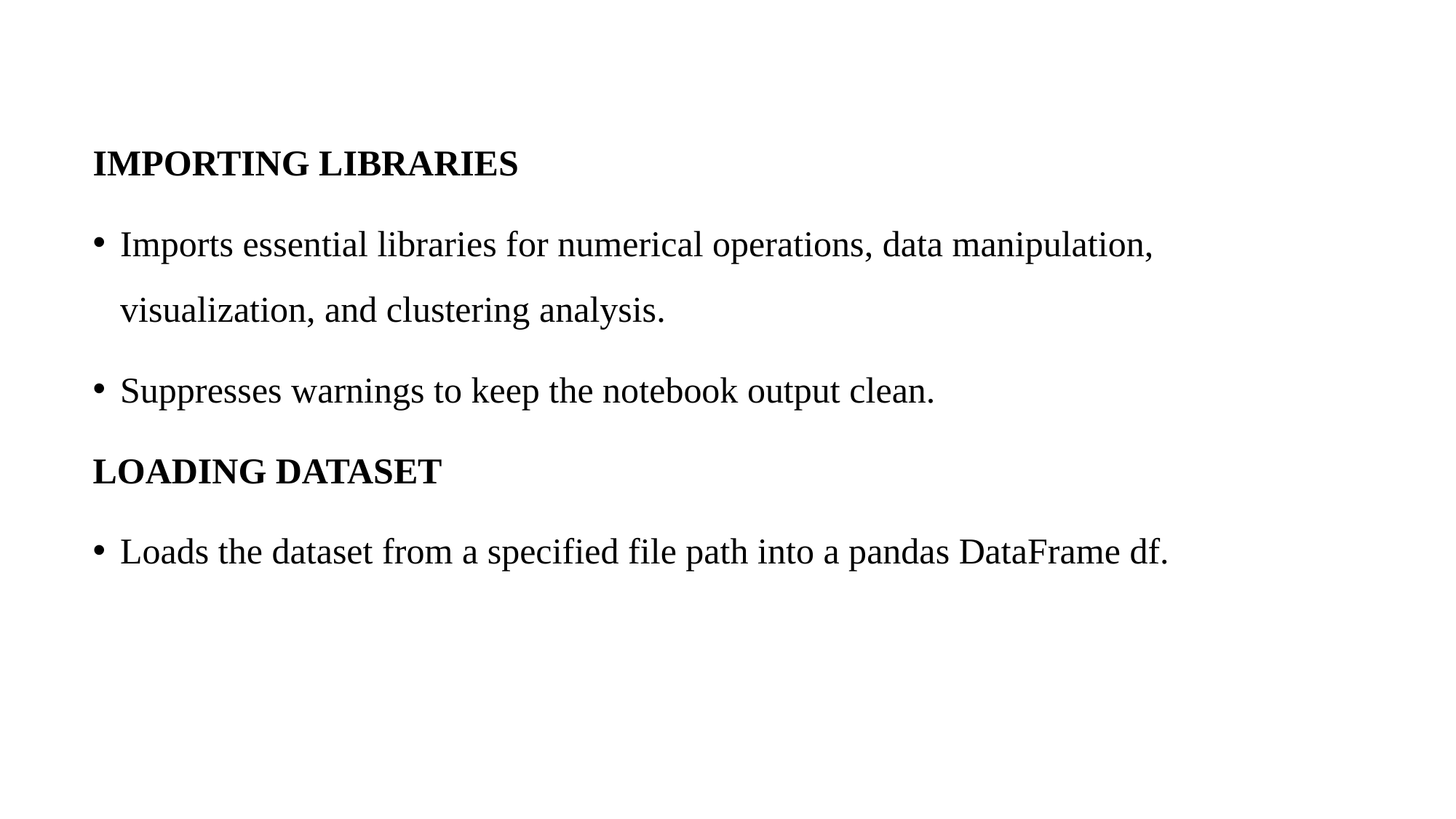

#
IMPORTING LIBRARIES
Imports essential libraries for numerical operations, data manipulation, visualization, and clustering analysis.
Suppresses warnings to keep the notebook output clean.
LOADING DATASET
Loads the dataset from a specified file path into a pandas DataFrame df.